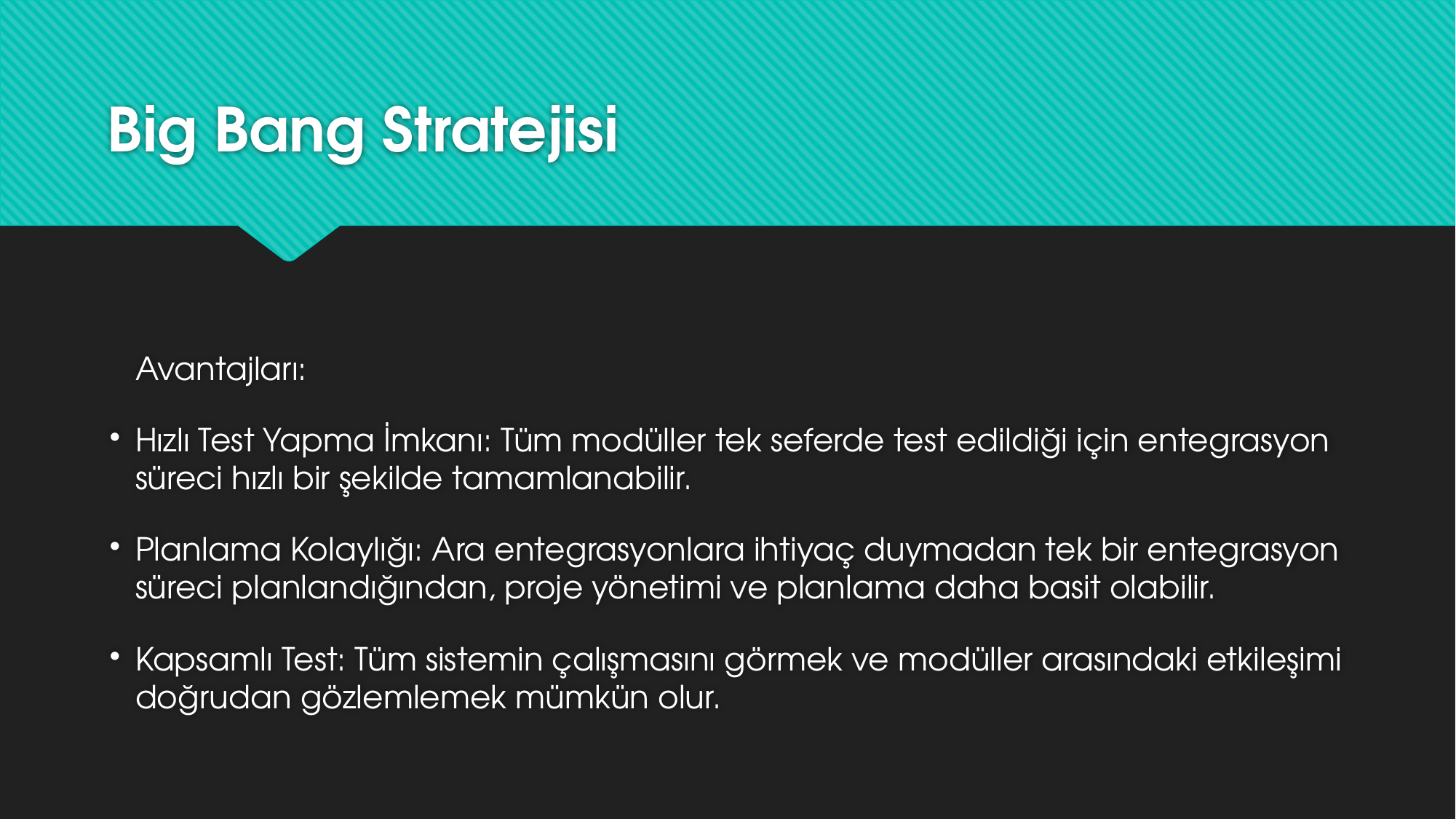

Karar Tablosu:

# Big Bang Stratejisi

Avantajları:
Hızlı Test Yapma İmkanı: Tüm modüller tek seferde test edildiği için entegrasyon süreci hızlı bir şekilde tamamlanabilir.
Planlama Kolaylığı: Ara entegrasyonlara ihtiyaç duymadan tek bir entegrasyon süreci planlandığından, proje yönetimi ve planlama daha basit olabilir.
Kapsamlı Test: Tüm sistemin çalışmasını görmek ve modüller arasındaki etkileşimi doğrudan gözlemlemek mümkün olur.